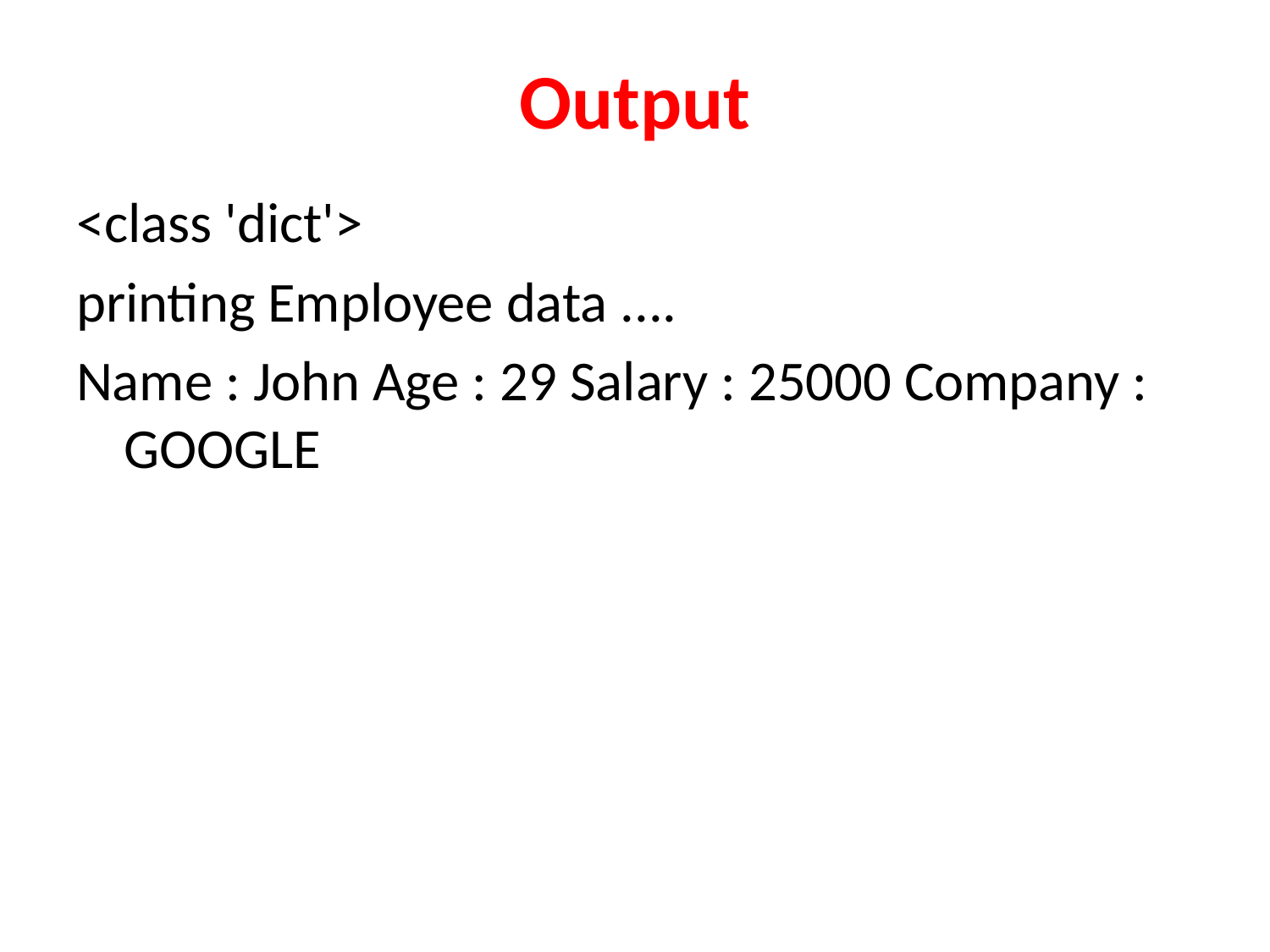

# Output
<class 'dict'>
printing Employee data ....
Name : John Age : 29 Salary : 25000 Company : GOOGLE